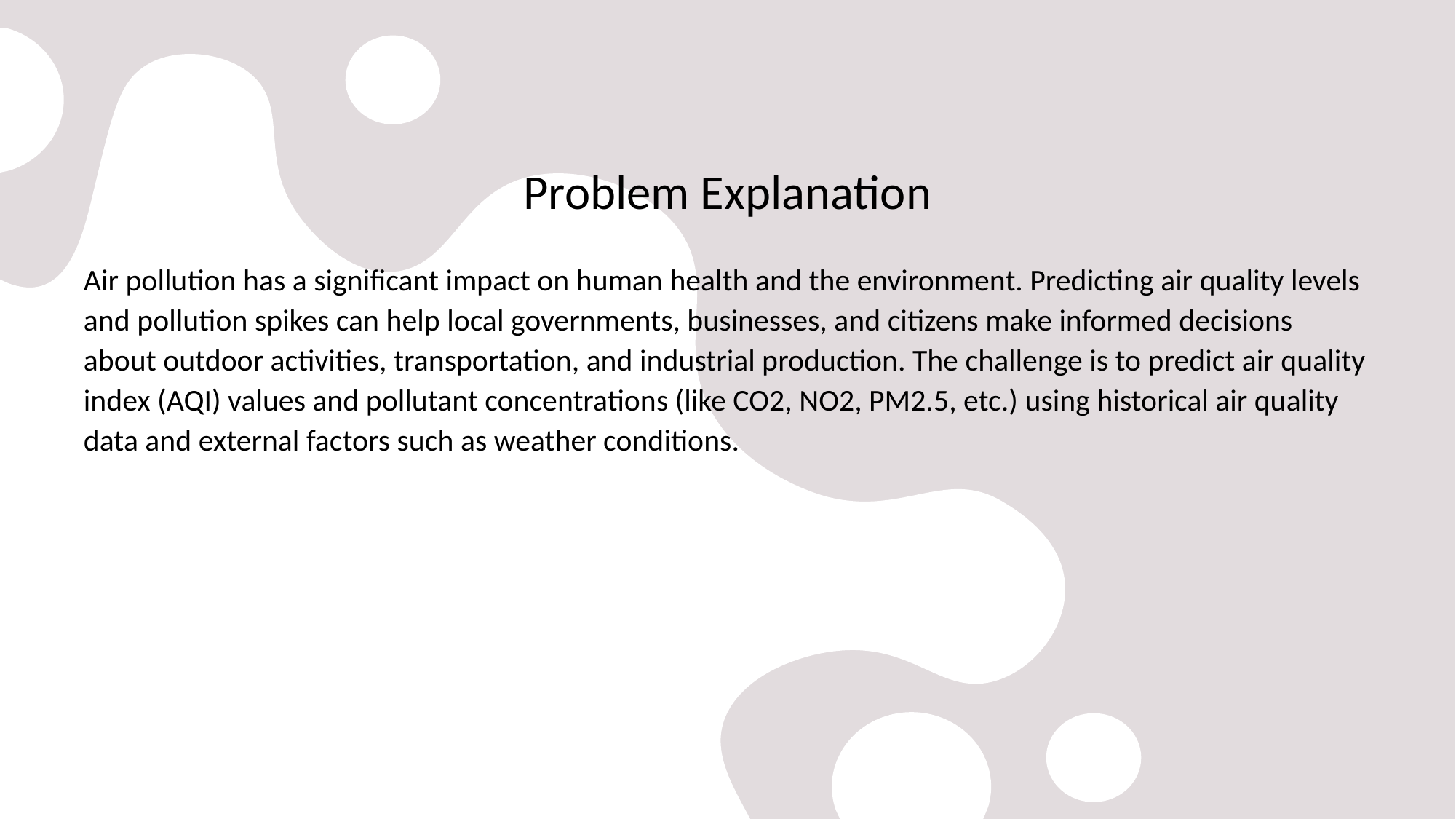

# Problem Explanation
Air pollution has a significant impact on human health and the environment. Predicting air quality levels and pollution spikes can help local governments, businesses, and citizens make informed decisions about outdoor activities, transportation, and industrial production. The challenge is to predict air quality index (AQI) values and pollutant concentrations (like CO2, NO2, PM2.5, etc.) using historical air quality data and external factors such as weather conditions.